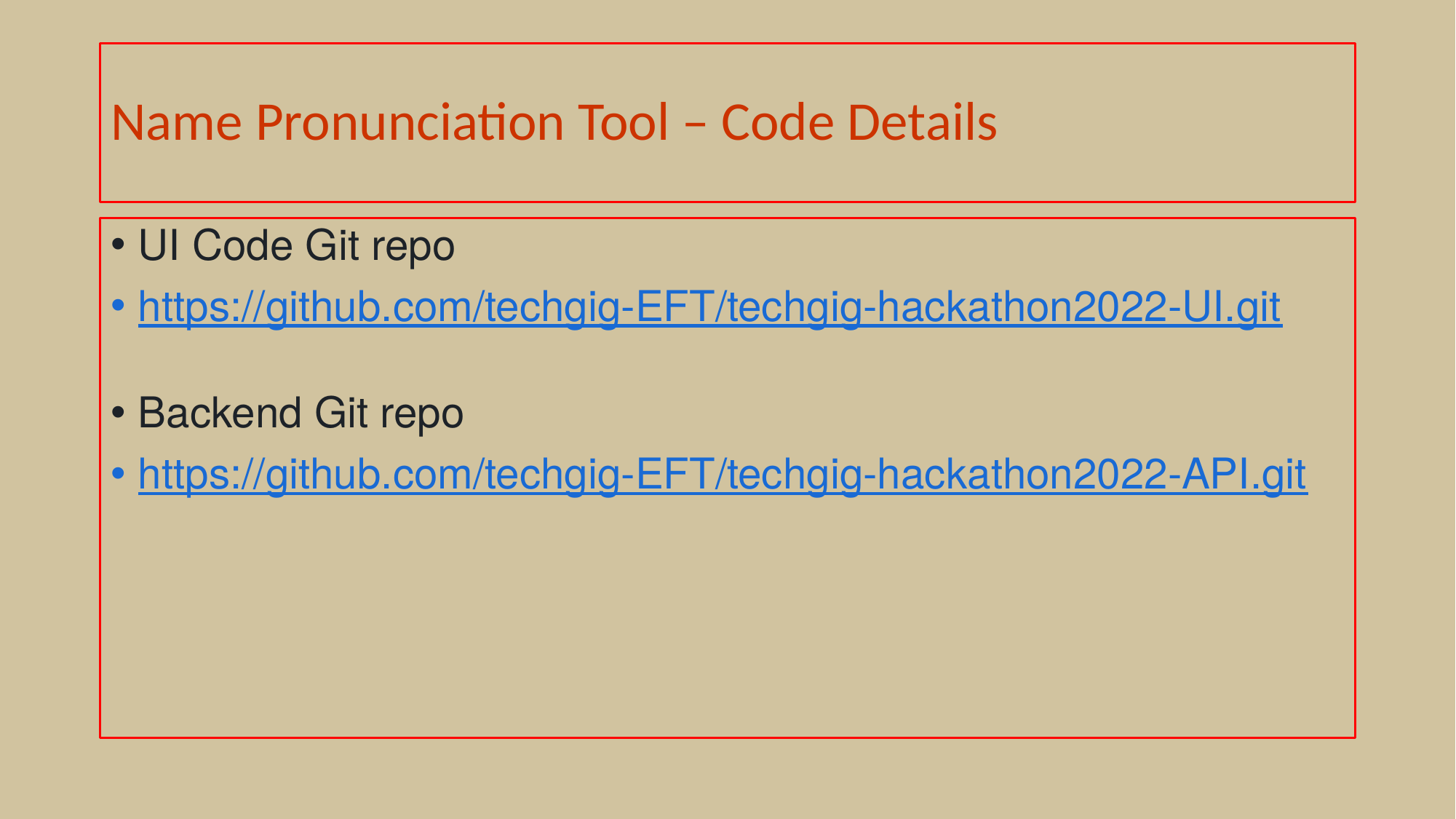

# Name Pronunciation Tool – Code Details
UI Code Git repo
https://github.com/techgig-EFT/techgig-hackathon2022-UI.git
Backend Git repo
https://github.com/techgig-EFT/techgig-hackathon2022-API.git